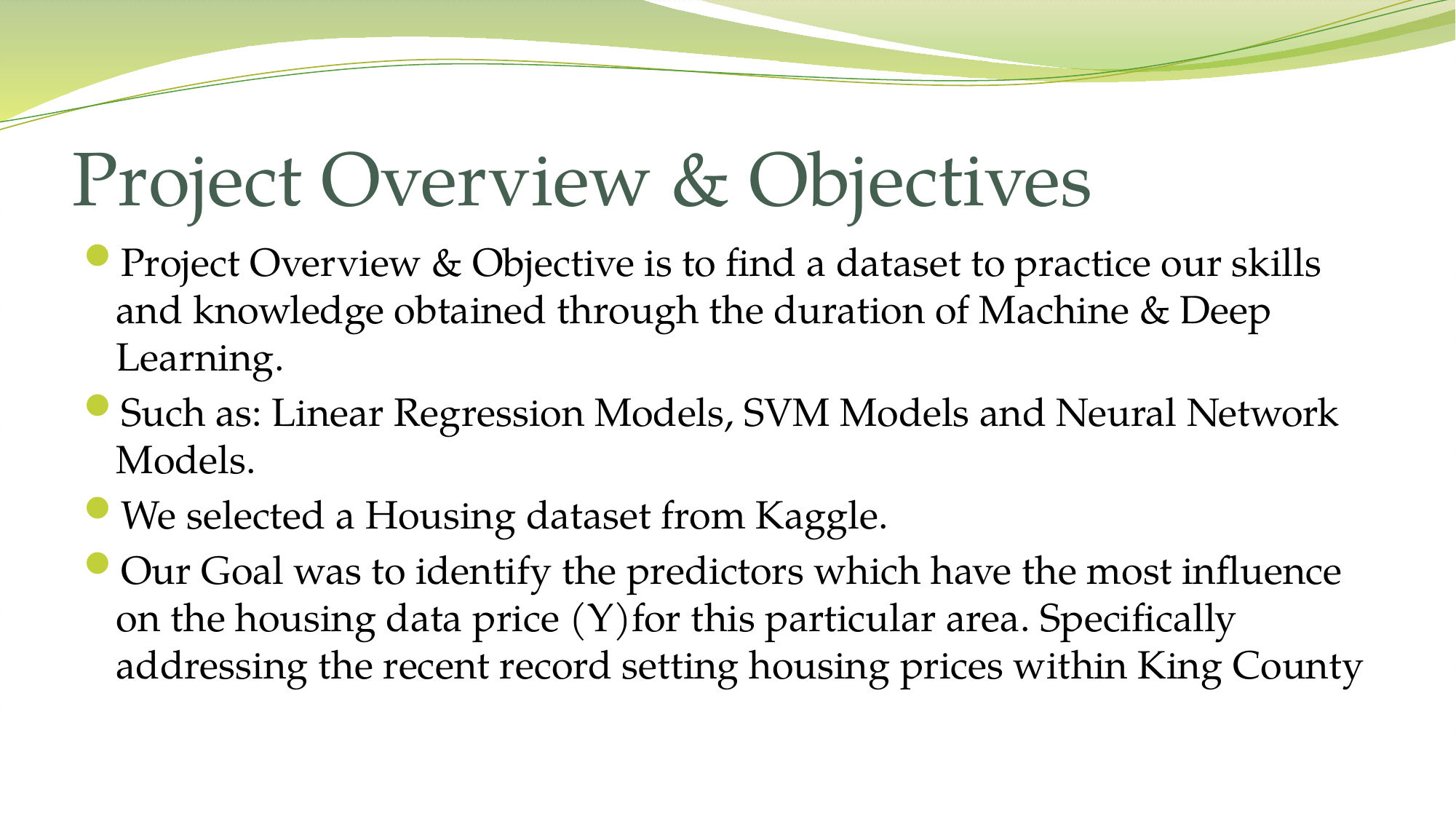

# Project Overview & Objectives
Project Overview & Objective is to find a dataset to practice our skills and knowledge obtained through the duration of Machine & Deep Learning.
Such as: Linear Regression Models, SVM Models and Neural Network Models.
We selected a Housing dataset from Kaggle.
Our Goal was to identify the predictors which have the most influence on the housing data price (Y)for this particular area. Specifically addressing the recent record setting housing prices within King County